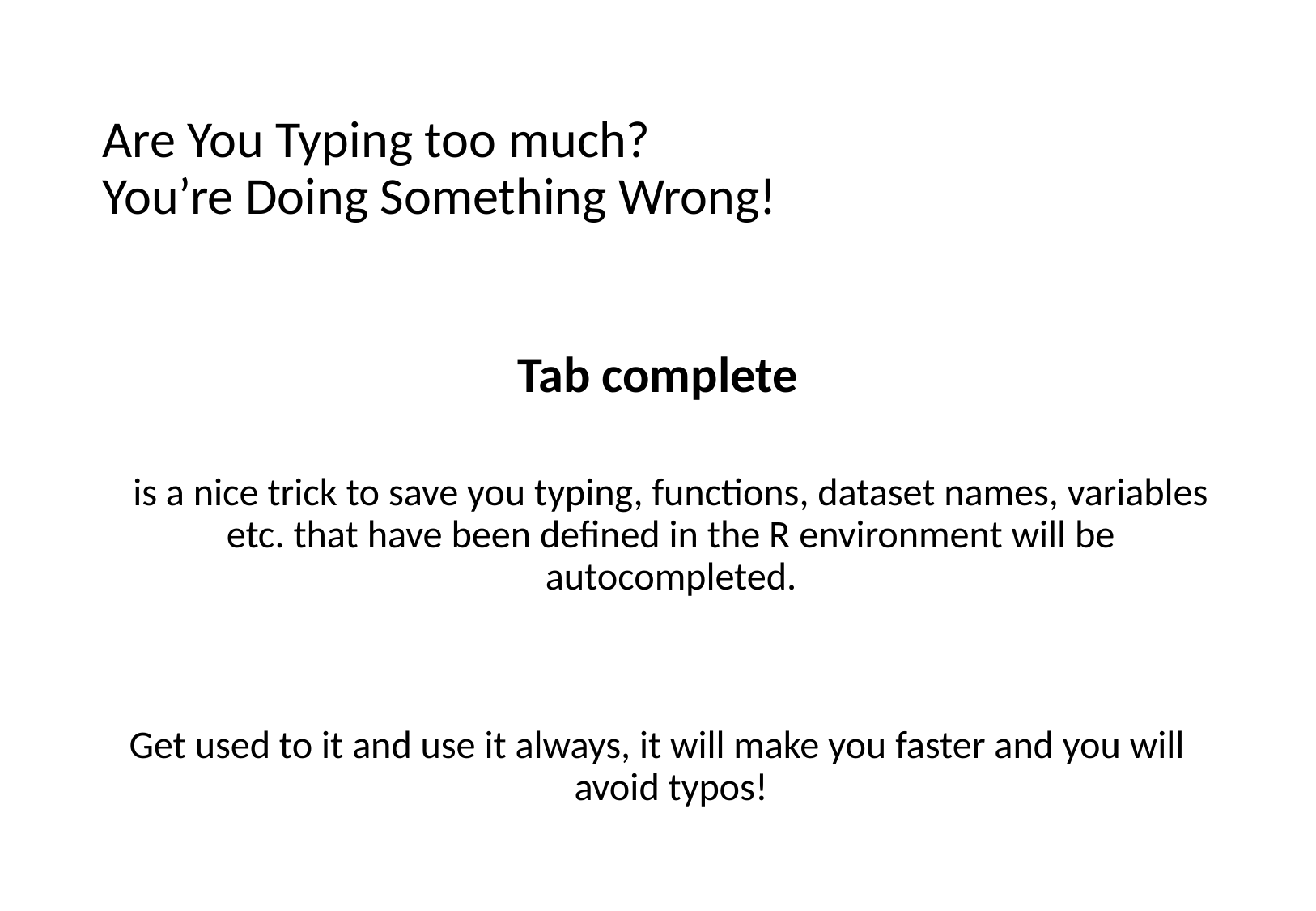

# Are You Typing too much? You’re Doing Something Wrong!
Tab complete
is a nice trick to save you typing, functions, dataset names, variables etc. that have been defined in the R environment will be autocompleted.

Get used to it and use it always, it will make you faster and you will avoid typos!